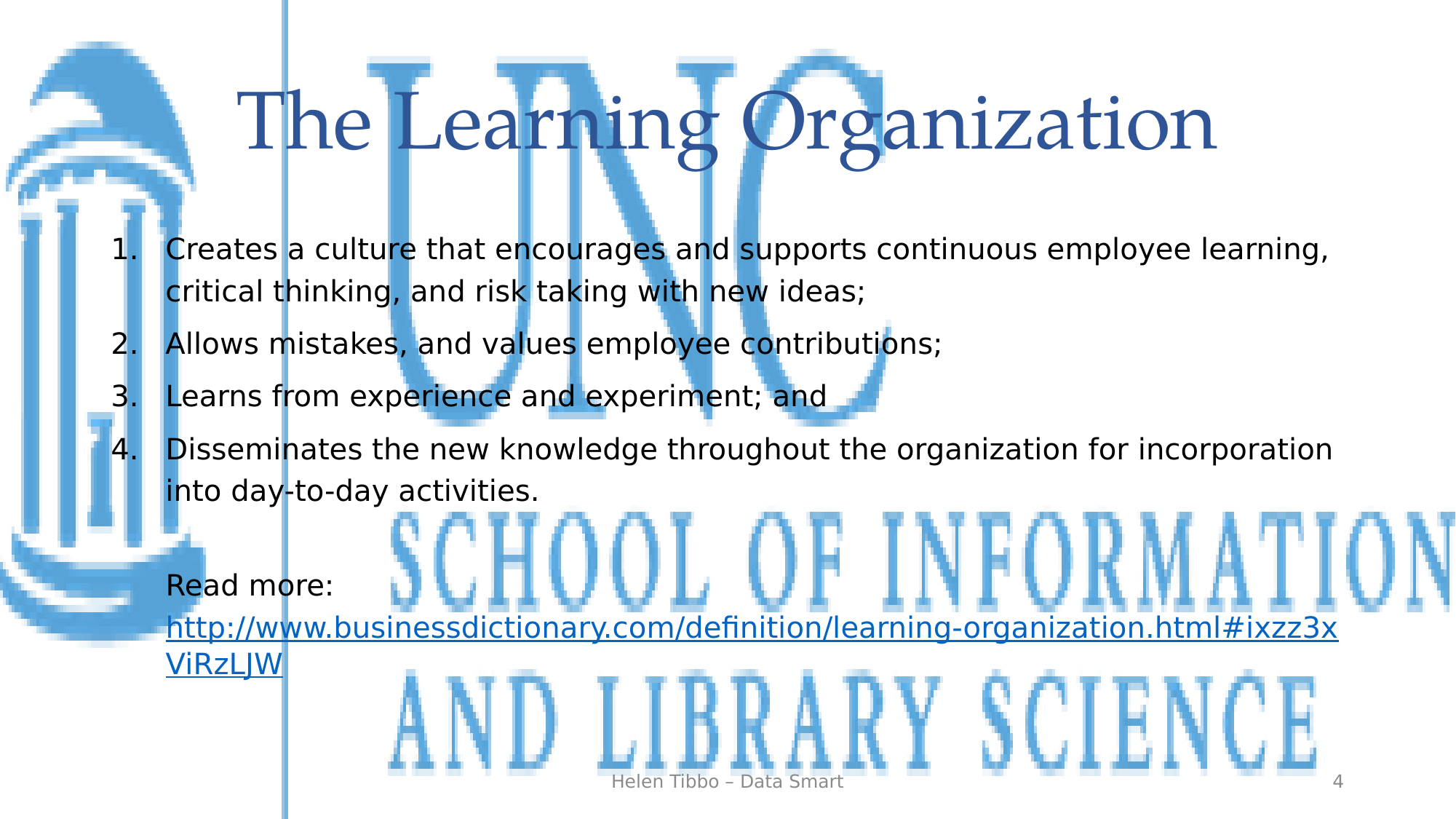

# The Learning Organization
Creates a culture that encourages and supports continuous employee learning, critical thinking, and risk taking with new ideas;
Allows mistakes, and values employee contributions;
Learns from experience and experiment; and
Disseminates the new knowledge throughout the organization for incorporation into day-to-day activities.
Read more: http://www.businessdictionary.com/definition/learning-organization.html#ixzz3xViRzLJW

Helen Tibbo – Data Smart
4